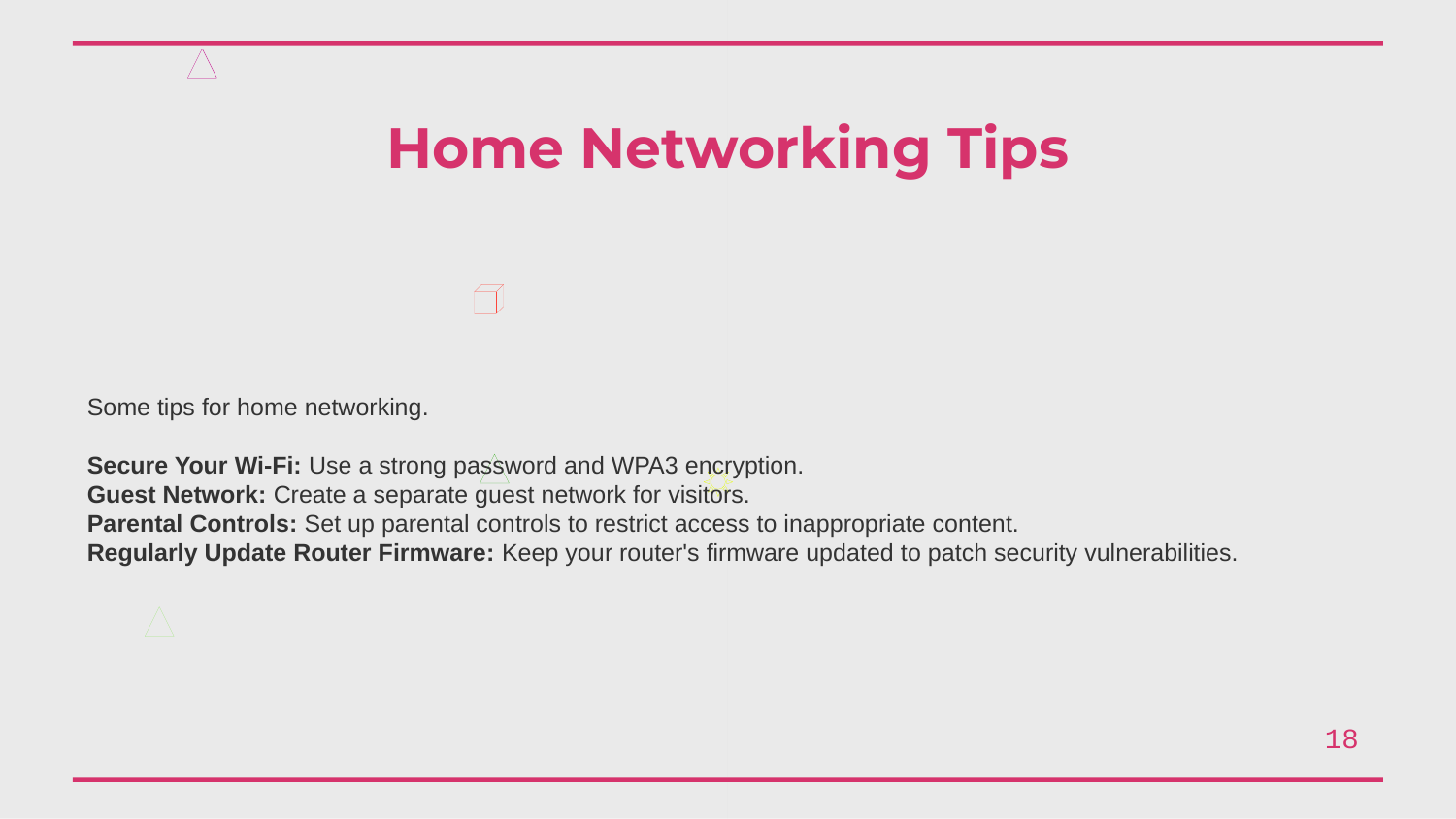

Home Networking Tips
Some tips for home networking.

Secure Your Wi-Fi: Use a strong password and WPA3 encryption.
Guest Network: Create a separate guest network for visitors.
Parental Controls: Set up parental controls to restrict access to inappropriate content.
Regularly Update Router Firmware: Keep your router's firmware updated to patch security vulnerabilities.

18